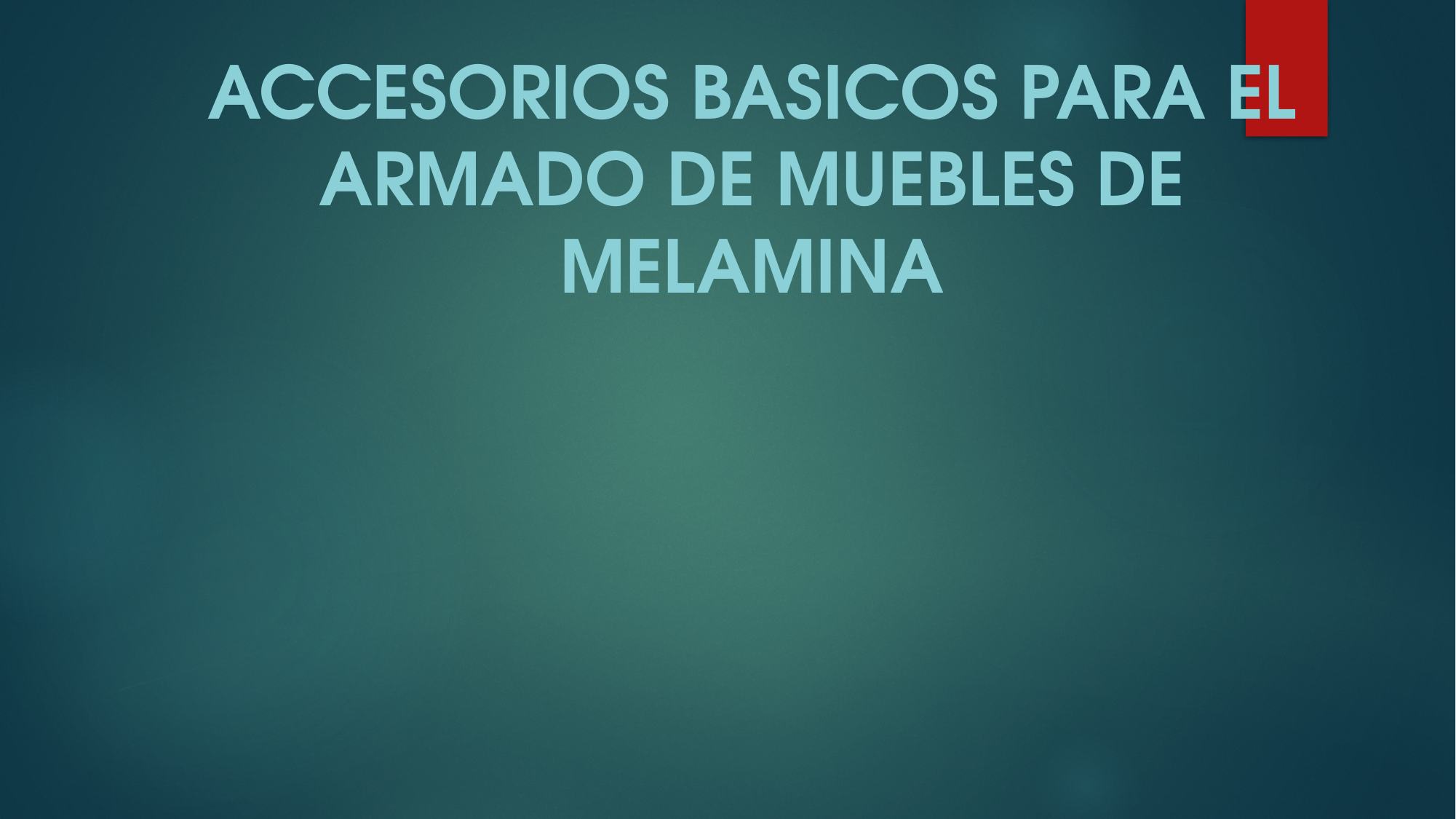

ACCESORIOS BASICOS PARA EL ARMADO DE MUEBLES DE MELAMINA